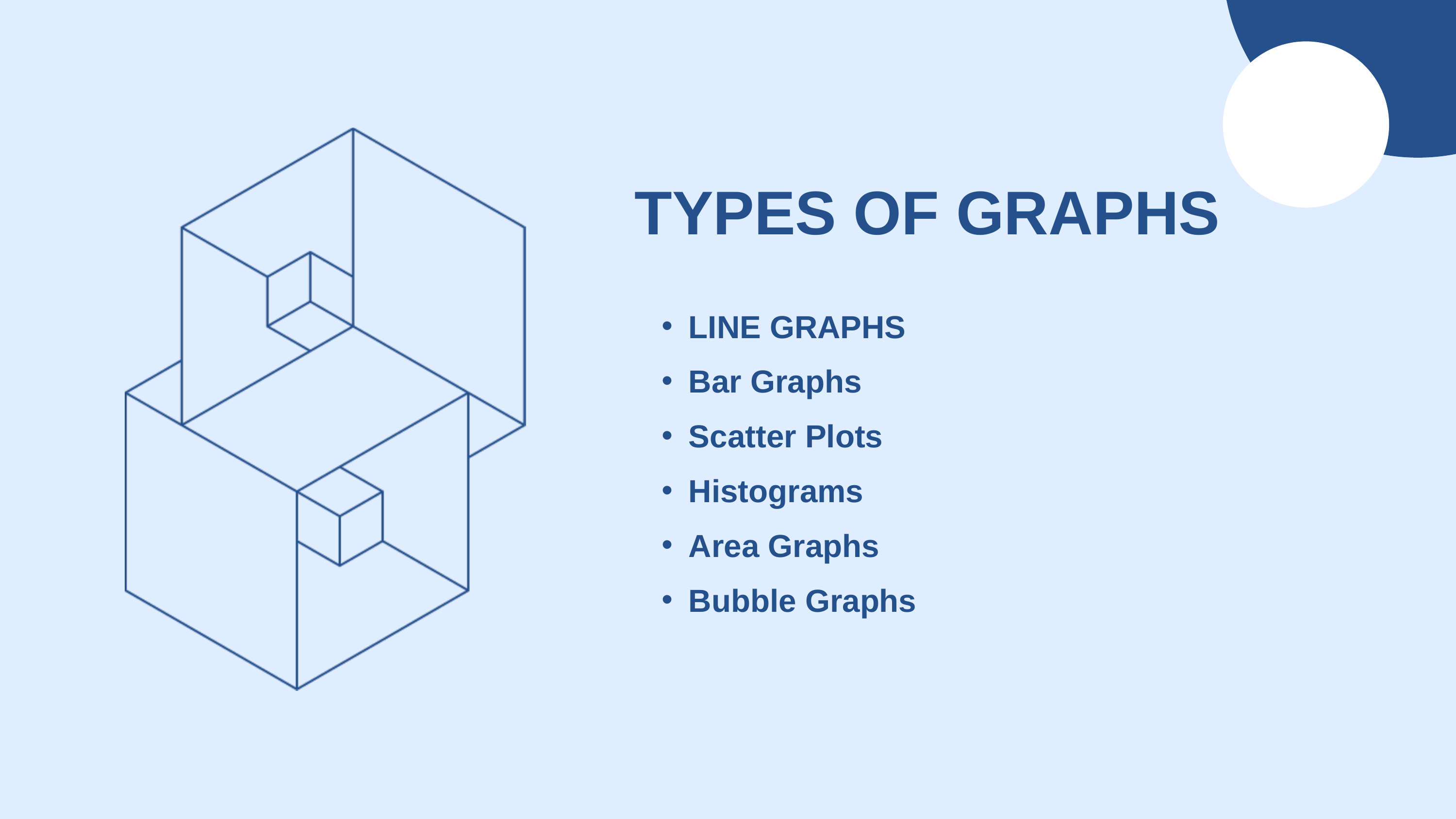

TYPES OF GRAPHS
LINE GRAPHS
Bar Graphs
Scatter Plots
Histograms
Area Graphs
Bubble Graphs